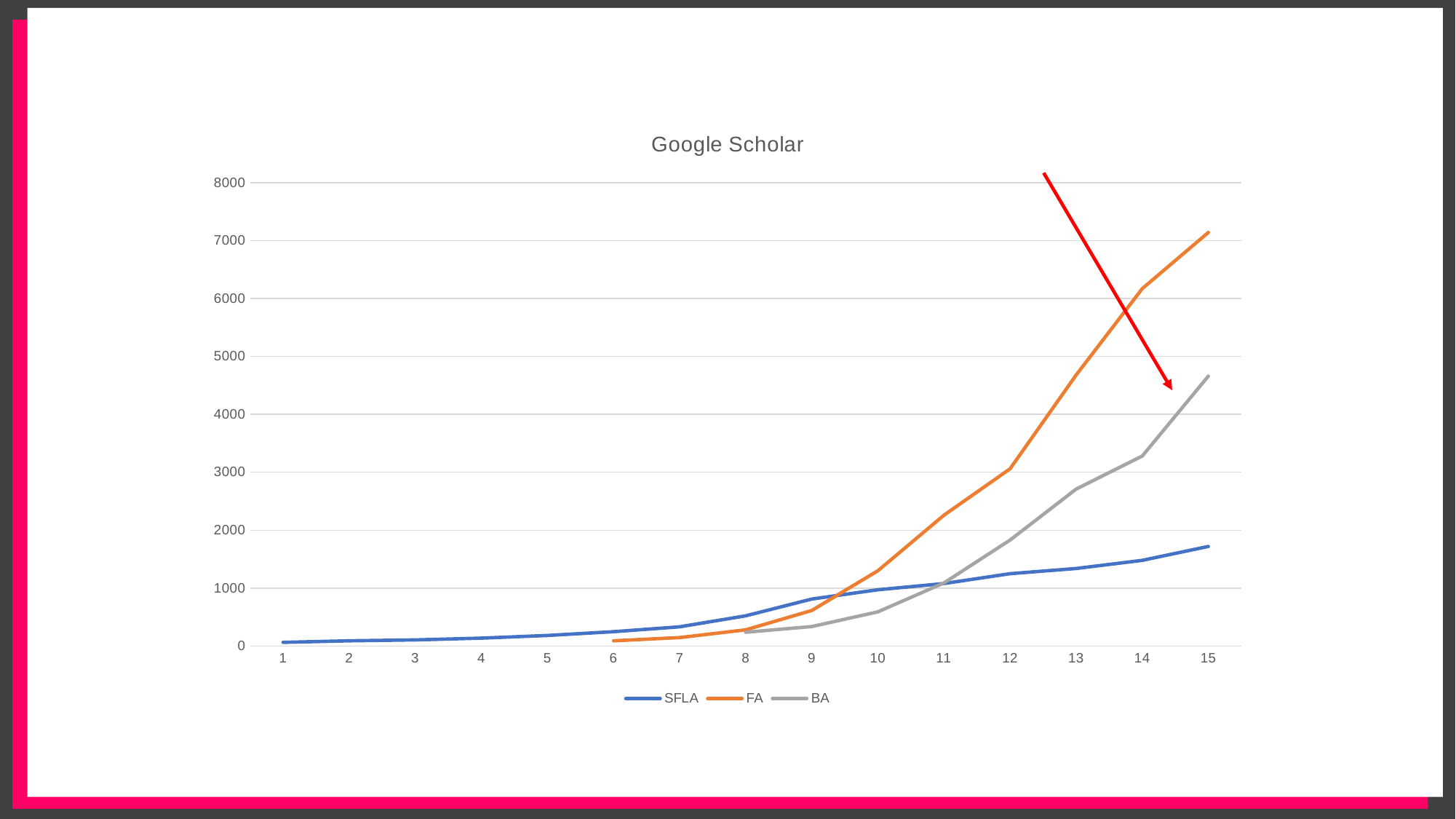

### Chart: Google Scholar

| Category | SFLA | FA | BA |
|---|---|---|---|